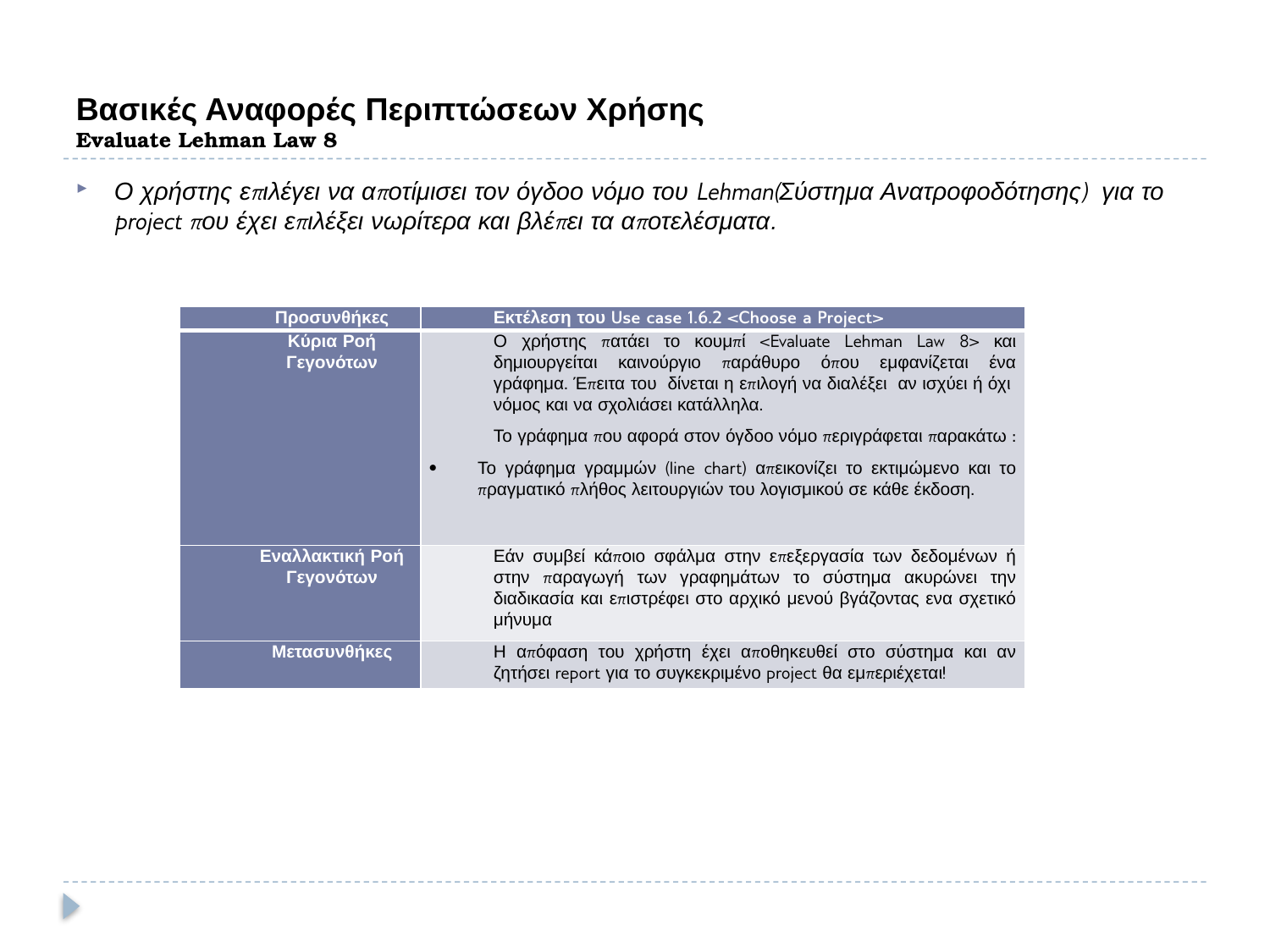

# Βασικές Αναφορές Περιπτώσεων Χρήσης Evaluate Lehman Law 8
Ο χρήστης επιλέγει να αποτίμισει τον όγδοο νόμο του Lehman(Σύστημα Ανατροφοδότησης)  για το project που έχει επιλέξει νωρίτερα και βλέπει τα αποτελέσματα.

| Προσυνθήκες | Εκτέλεση του Use case 1.6.2 <Choose a Project> |
| --- | --- |
| Κύρια Ροή Γεγονότων | Ο χρήστης πατάει το κουμπί <Evaluate Lehman Law 8> και δημιουργείται καινούργιο παράθυρο όπου εμφανίζεται ένα γράφημα. Έπειτα του δίνεται η επιλογή να διαλέξει αν ισχύει ή όχι νόμος και να σχολιάσει κατάλληλα. Το γράφημα που αφορά στον όγδοο νόμο περιγράφεται παρακάτω : Το γράφημα γραμμών (line chart) απεικονίζει το εκτιμώμενο και το πραγματικό πλήθος λειτουργιών του λογισμικού σε κάθε έκδοση. |
| Εναλλακτική Ροή Γεγονότων | Εάν συμβεί κάποιο σφάλμα στην επεξεργασία των δεδομένων ή στην παραγωγή των γραφημάτων το σύστημα ακυρώνει την διαδικασία και επιστρέφει στο αρχικό μενού βγάζοντας ενα σχετικό μήνυμα |
| Μετασυνθήκες | Η απόφαση του χρήστη έχει αποθηκευθεί στο σύστημα και αν ζητήσει report για το συγκεκριμένο project θα εμπεριέχεται! |